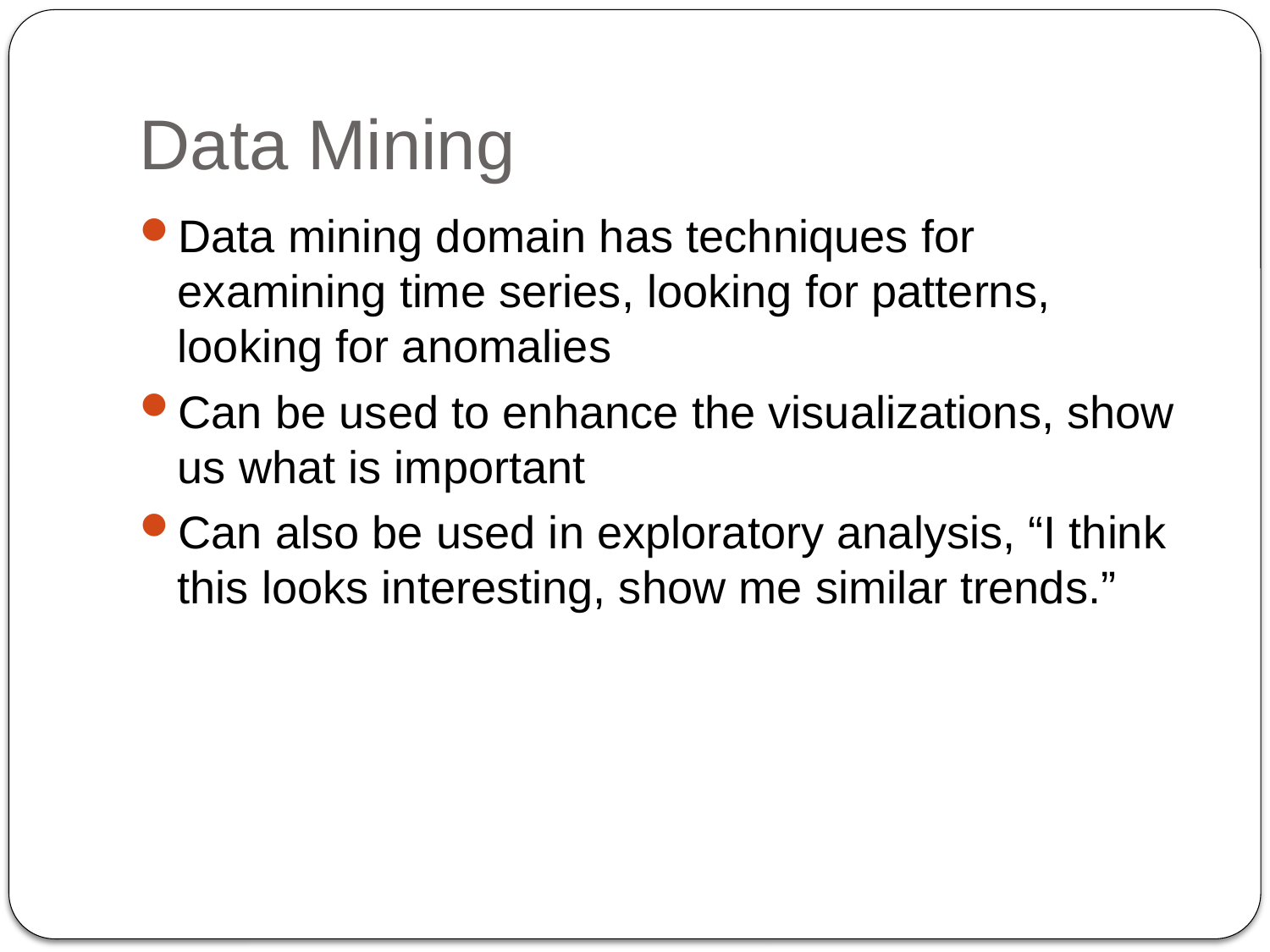

# Data Mining
Data mining domain has techniques for examining time series, looking for patterns, looking for anomalies
Can be used to enhance the visualizations, show us what is important
Can also be used in exploratory analysis, “I think this looks interesting, show me similar trends.”